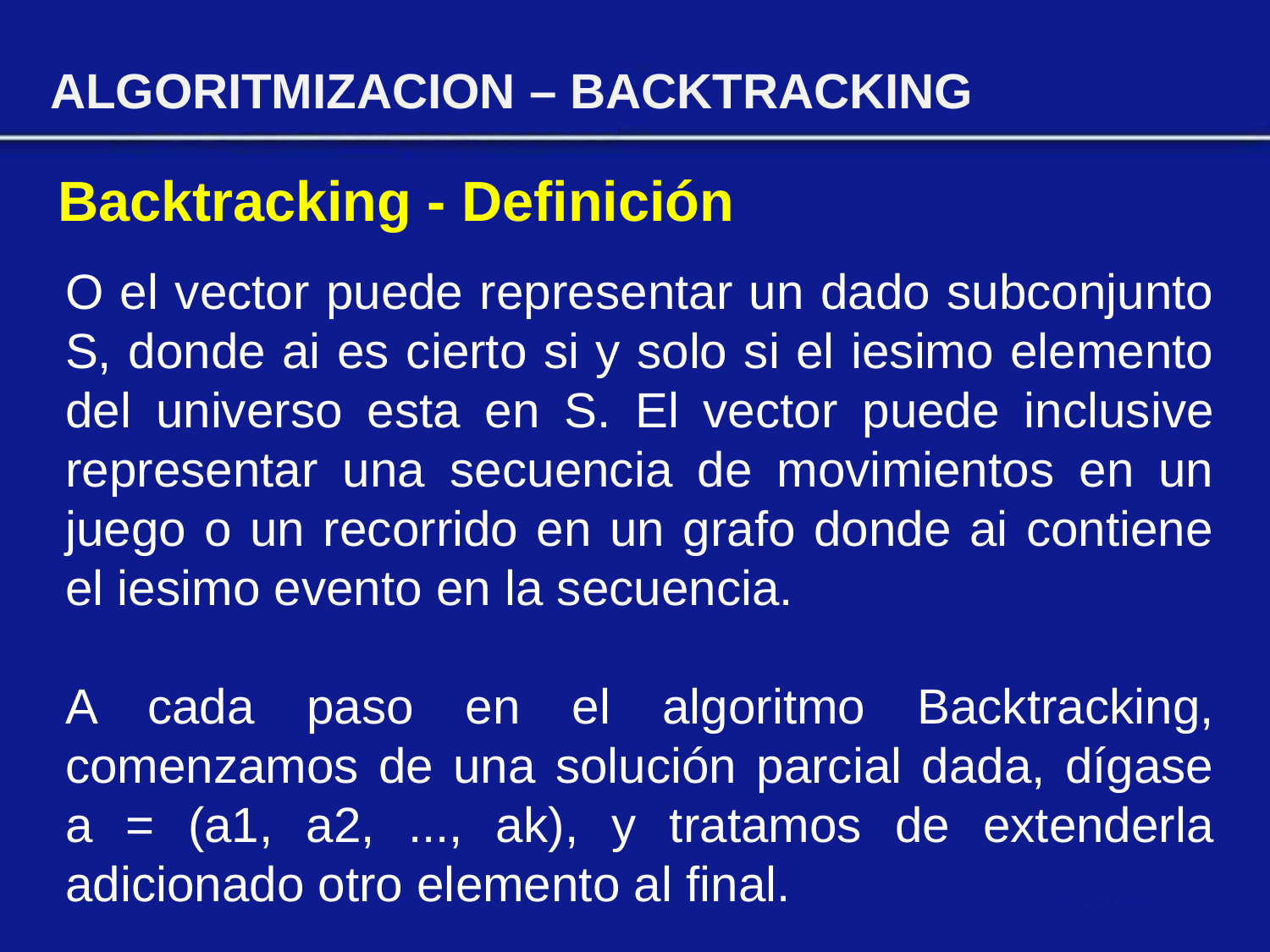

ALGORITMIZACION – BACKTRACKING
Backtracking - Definición
O el vector puede representar un dado subconjunto S, donde ai es cierto si y solo si el iesimo elemento del universo esta en S. El vector puede inclusive representar una secuencia de movimientos en un juego o un recorrido en un grafo donde ai contiene el iesimo evento en la secuencia.

A cada paso en el algoritmo Backtracking, comenzamos de una solución parcial dada, dígase a = (a1, a2, ..., ak), y tratamos de extenderla adicionado otro elemento al final.